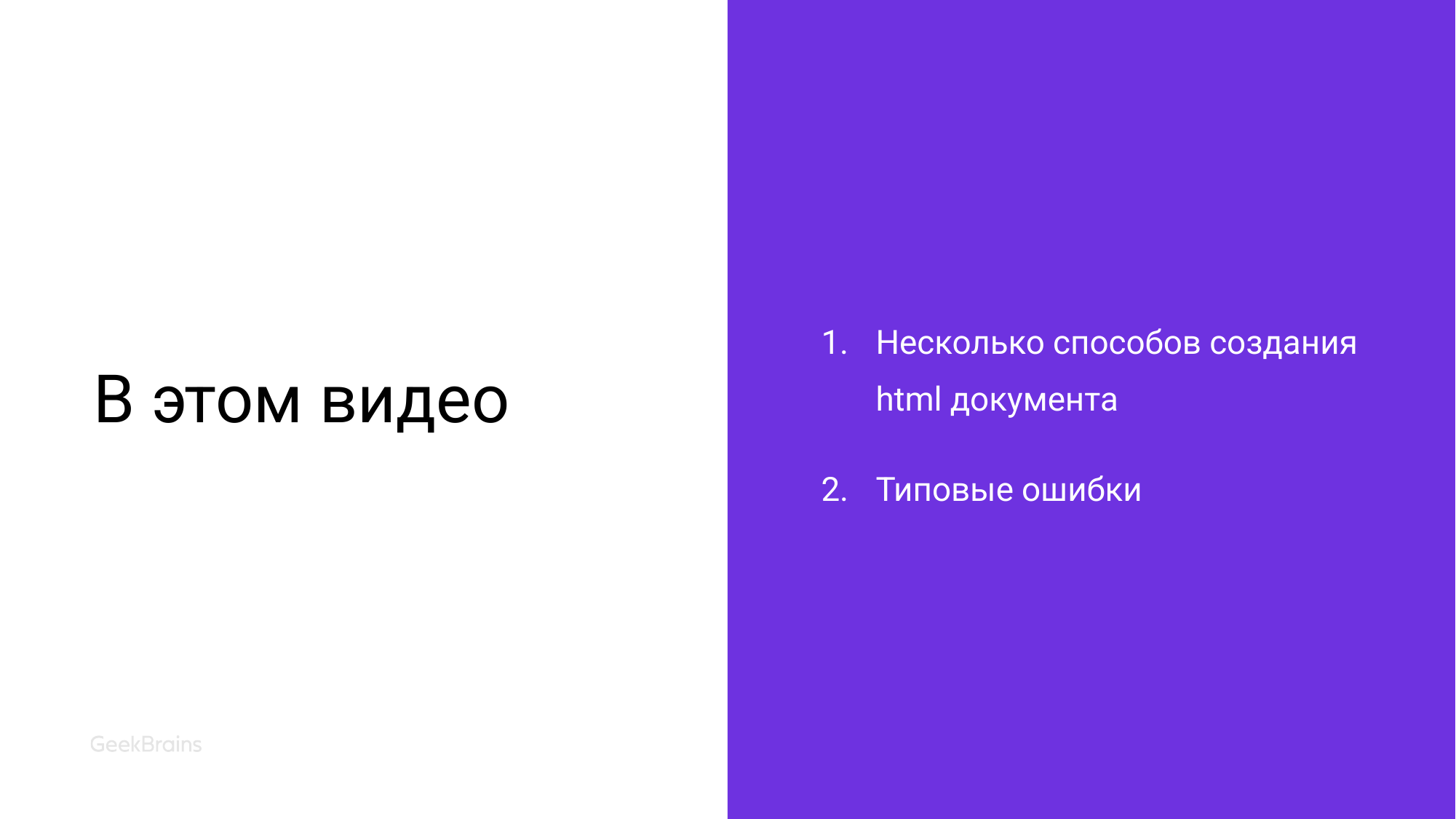

# В этом видео
Несколько способов создания html документа
Типовые ошибки